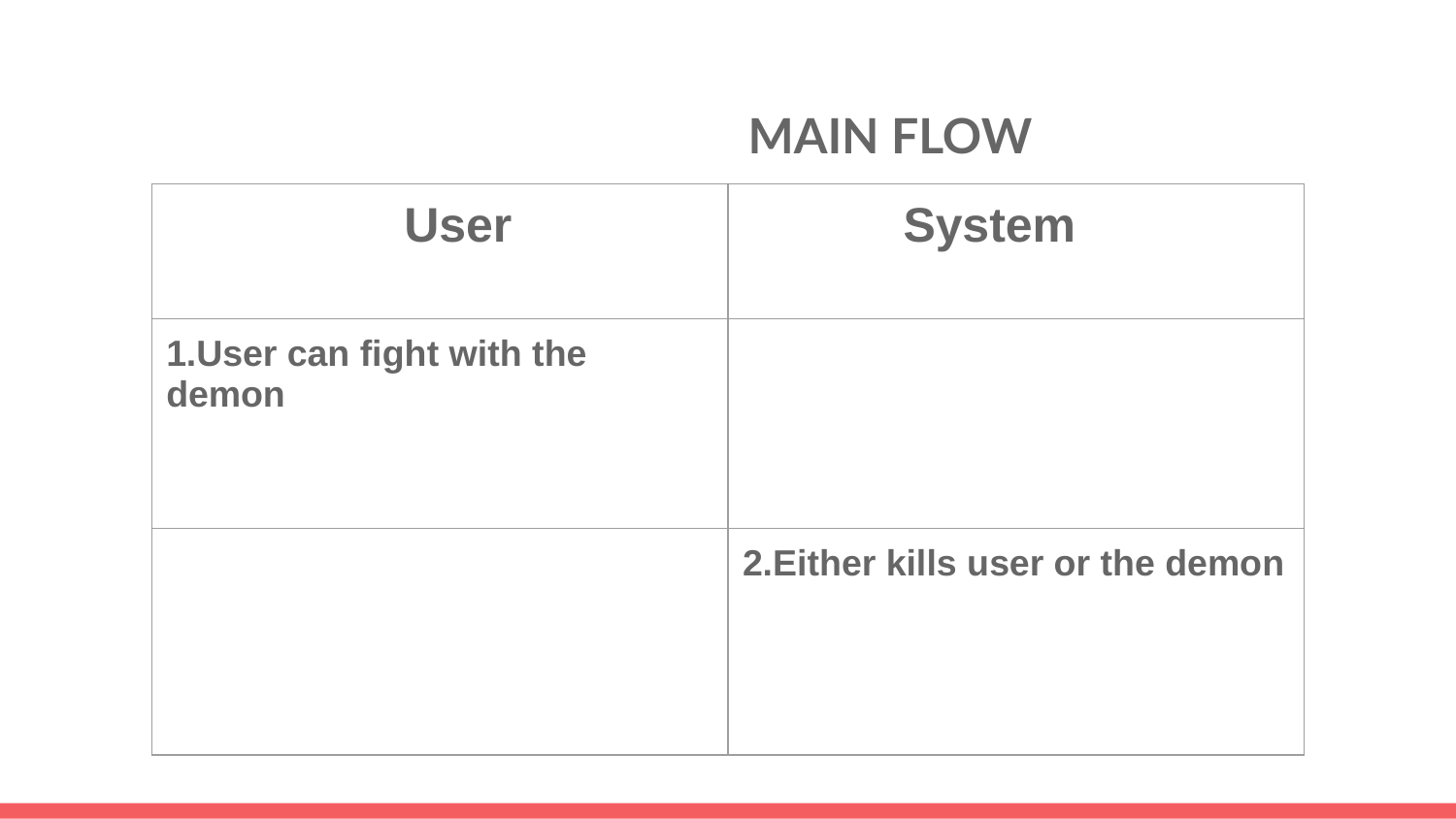

MAIN FLOW

| User | System |
| --- | --- |
| 1.User can fight with the demon |  |
|  | 2.Either kills user or the demon |